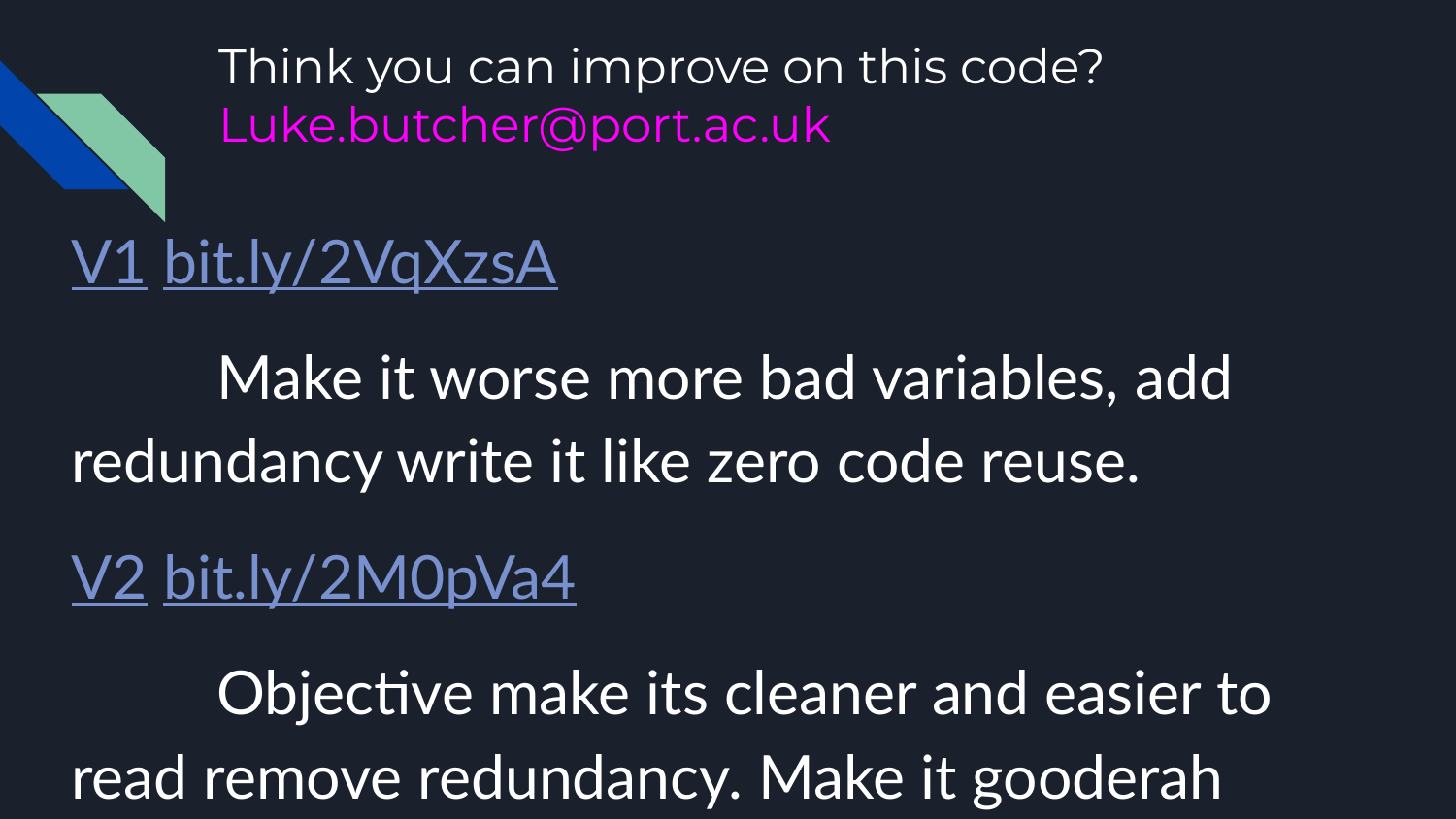

# Think you can improve on this code?
Luke.butcher@port.ac.uk
V1 bit.ly/2VqXzsA
	Make it worse more bad variables, add redundancy write it like zero code reuse.
V2 bit.ly/2M0pVa4
	Objective make its cleaner and easier to read remove redundancy. Make it gooderah